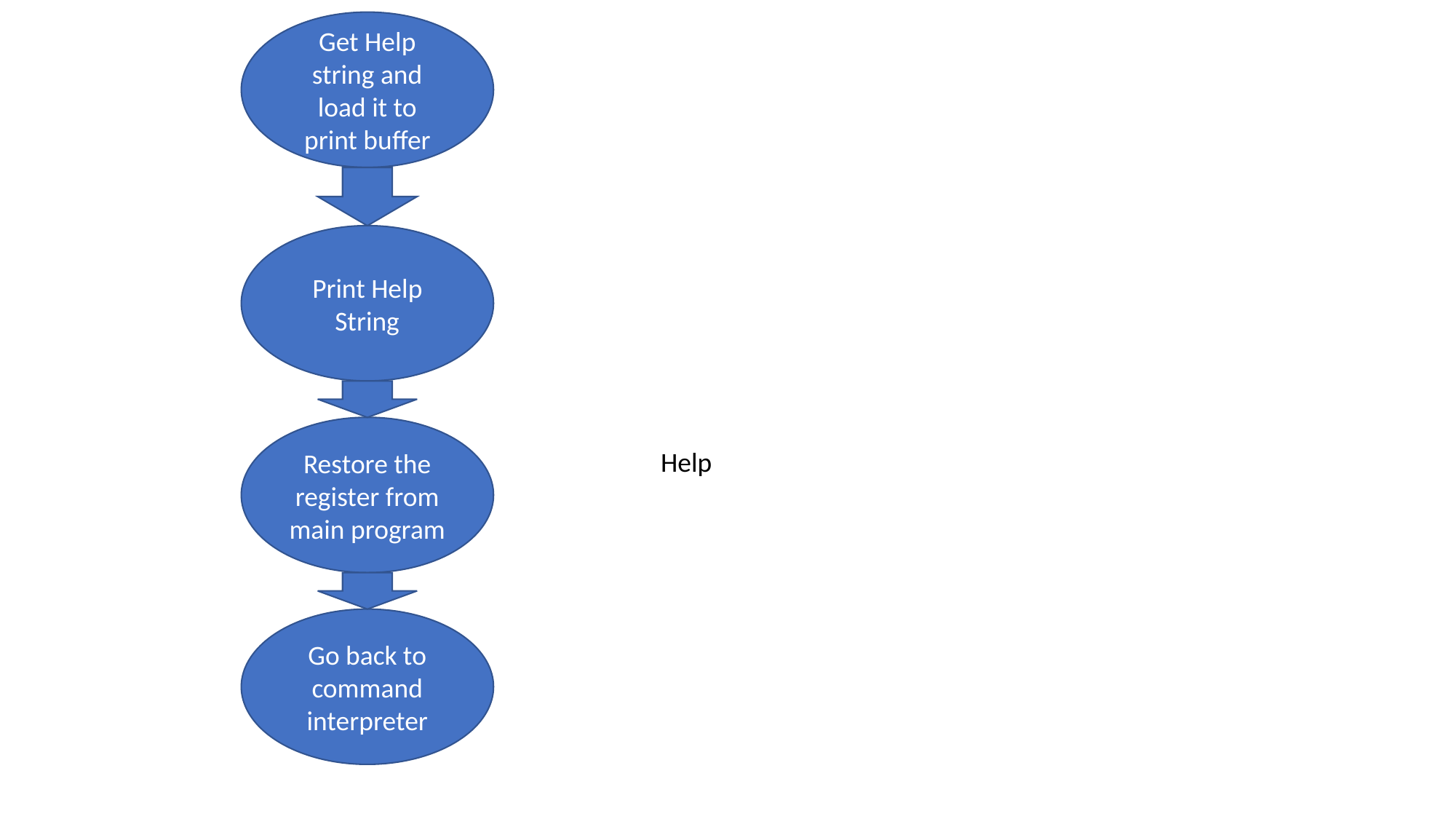

Get Help string and load it to print buffer

Print Help String

Restore the register from main program
Help

Go back to command interpreter